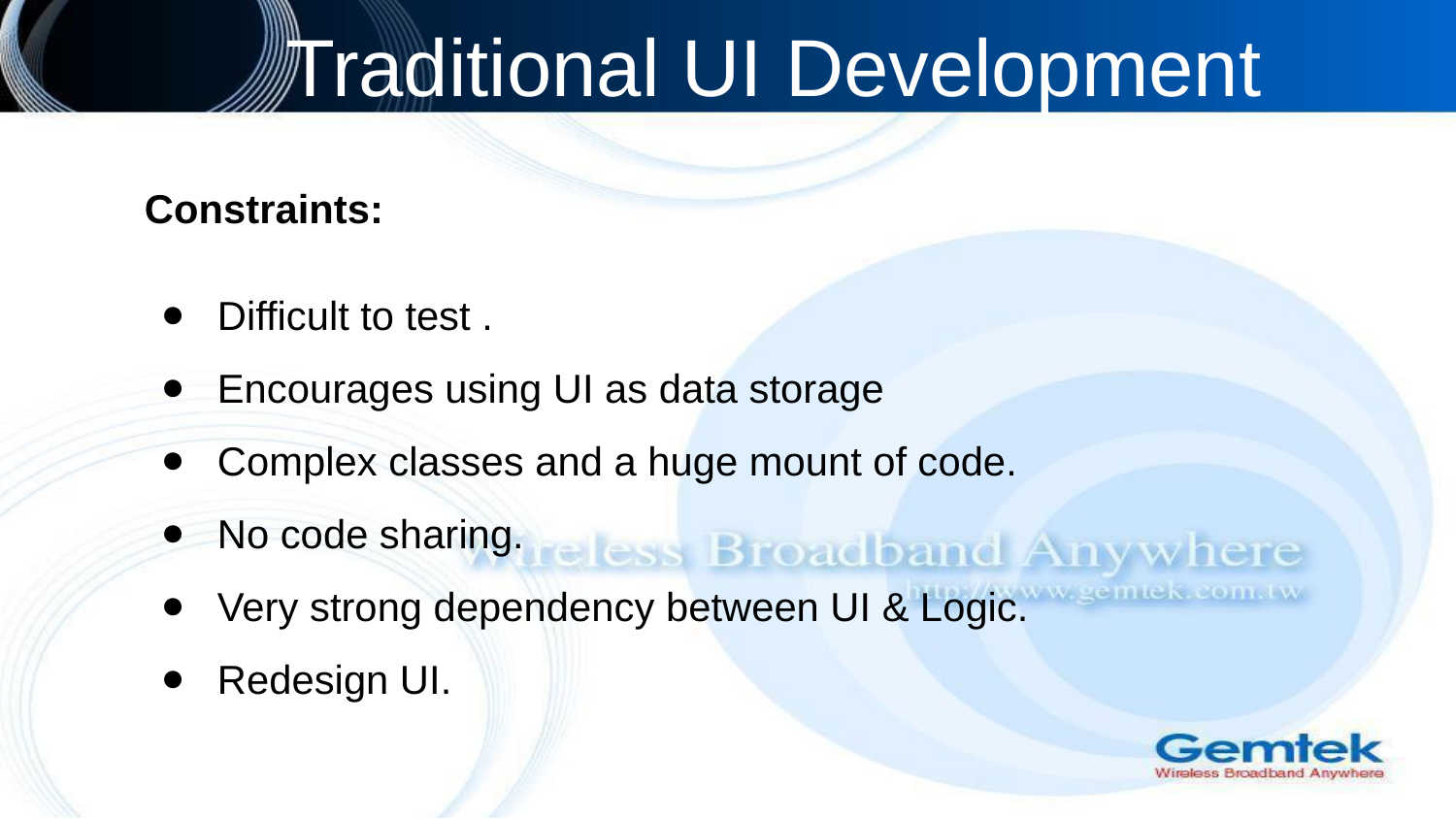

Traditional UI Development
Constraints:

Difficult to test .
Encourages using UI as data storage
Complex classes and a huge mount of code.
No code sharing.
Very strong dependency between UI & Logic.
Redesign UI.